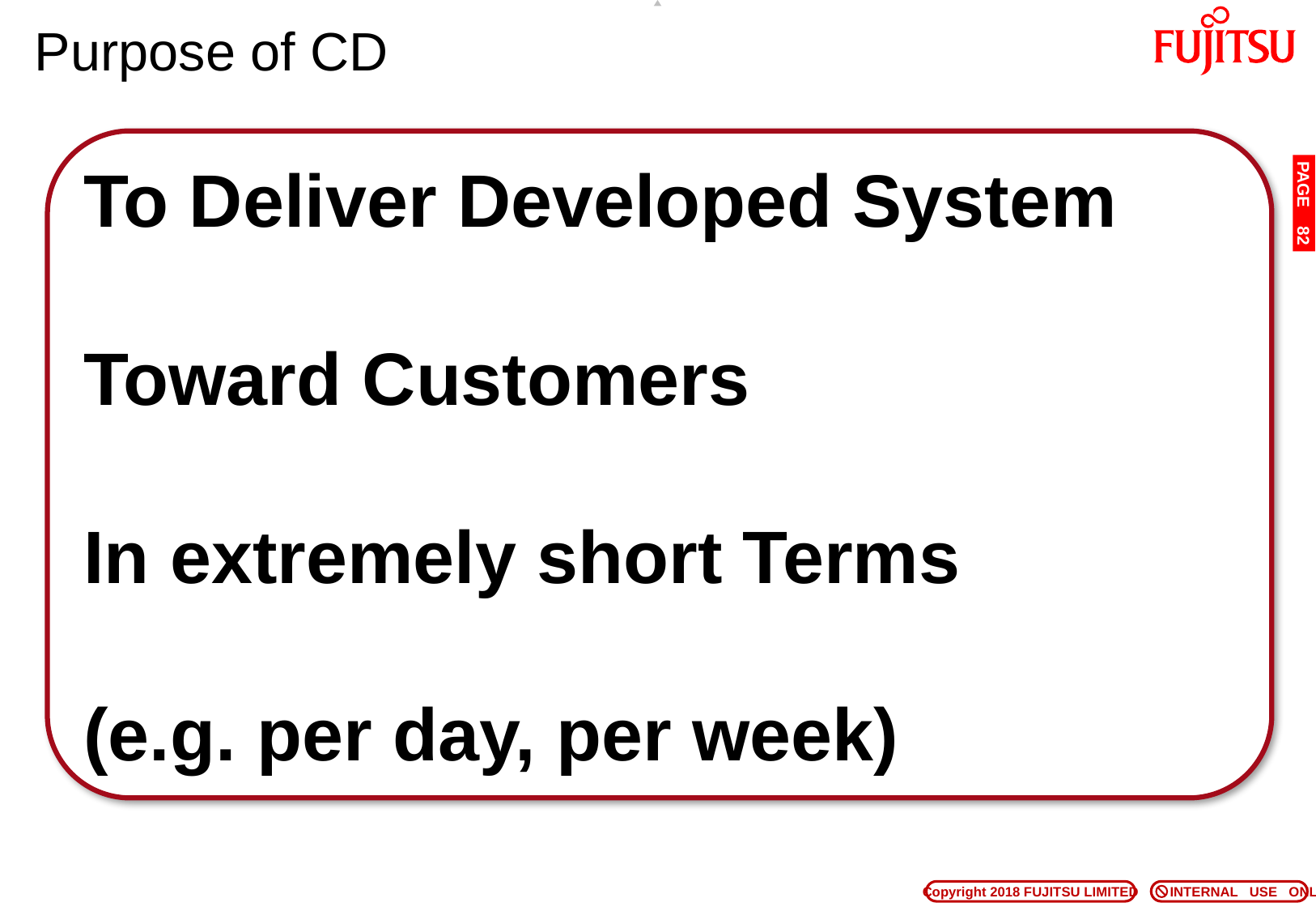

# Purpose of CD
To Deliver Developed System
Toward Customers
In extremely short Terms
(e.g. per day, per week)
PAGE    82